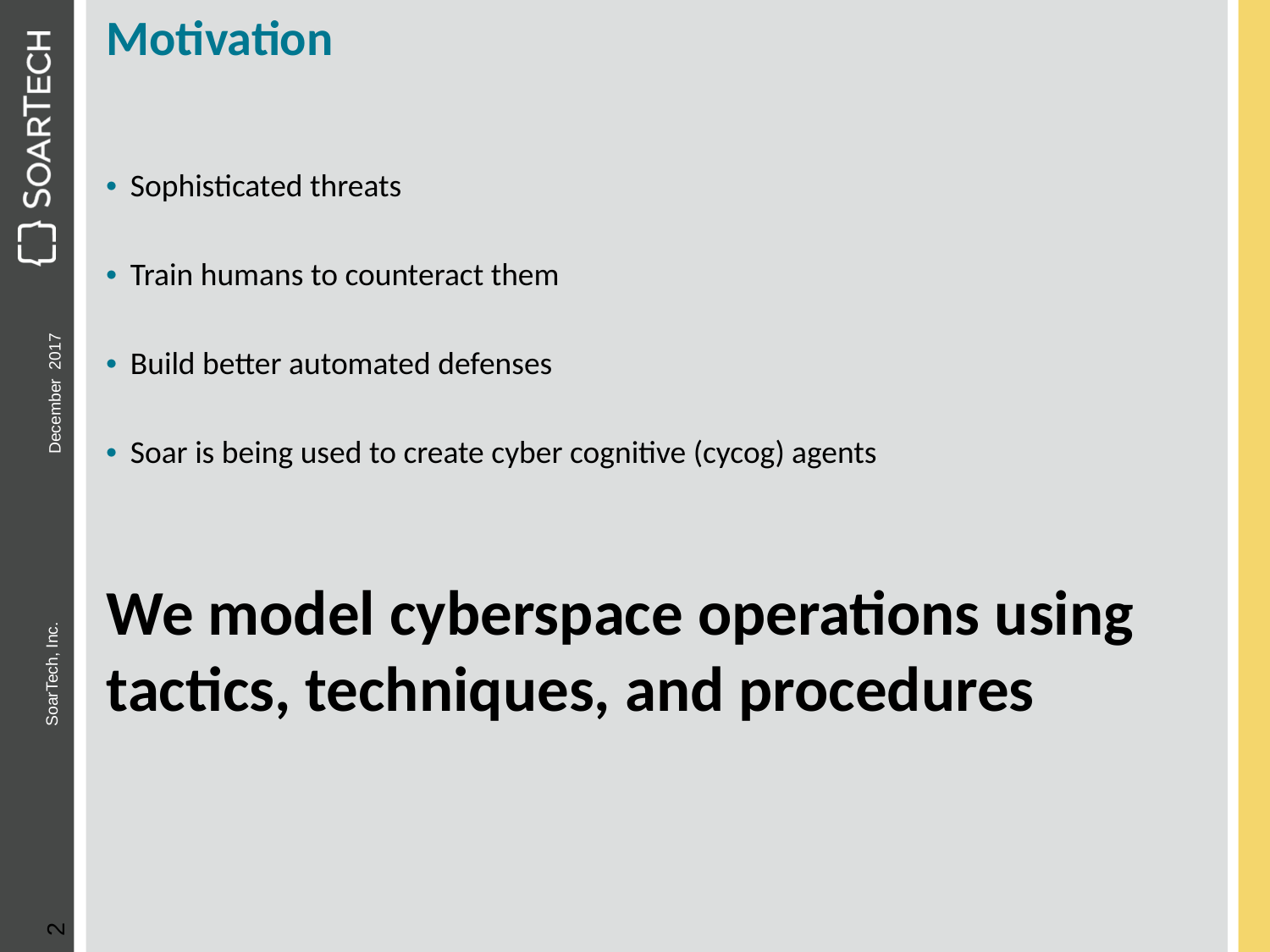

# Motivation
Sophisticated threats

Train humans to counteract them

Build better automated defenses

Soar is being used to create cyber cognitive (cycog) agents

We model cyberspace operations using tactics, techniques, and procedures

2